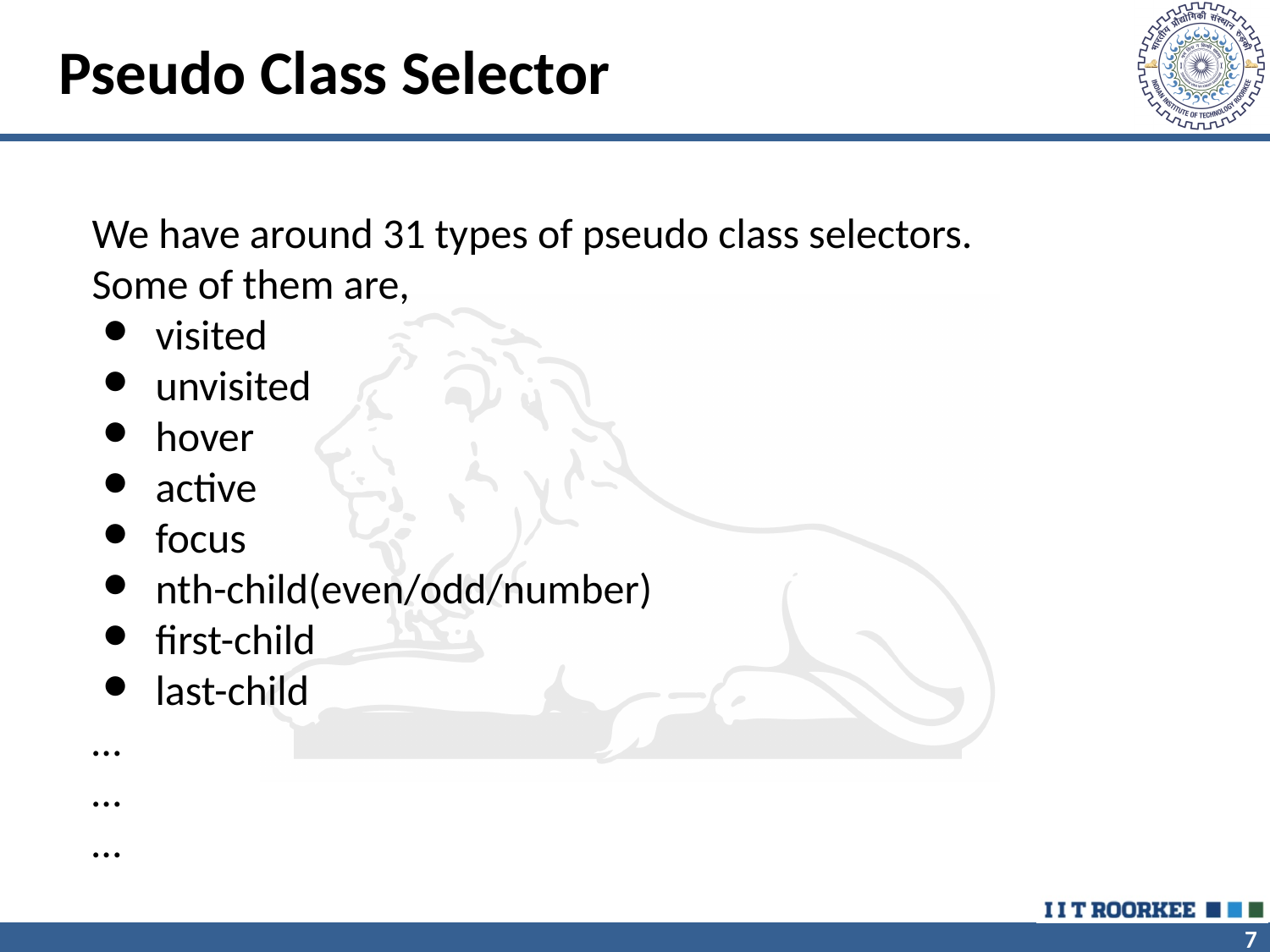

# Pseudo Class Selector
We have around 31 types of pseudo class selectors.
Some of them are,
visited
unvisited
hover
active
focus
nth-child(even/odd/number)
first-child
last-child
…
…
…